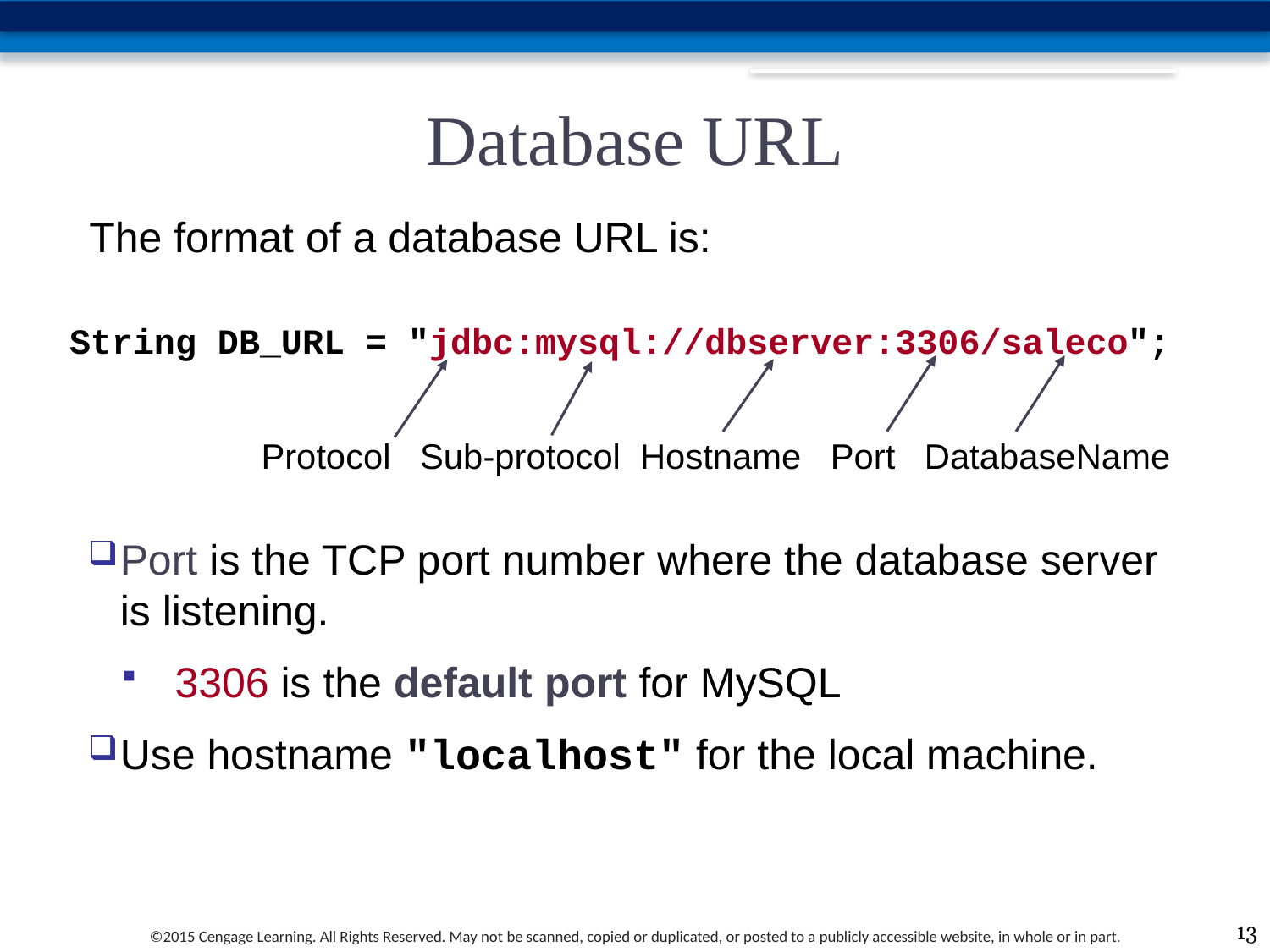

# Database URL
The format of a database URL is:
String DB_URL = "jdbc:mysql://dbserver:3306/saleco";

Protocol   Sub-protocol  Hostname   Port   DatabaseName
Port is the TCP port number where the database server is listening.
  3306 is the default port for MySQL
Use hostname "localhost" for the local machine.
13